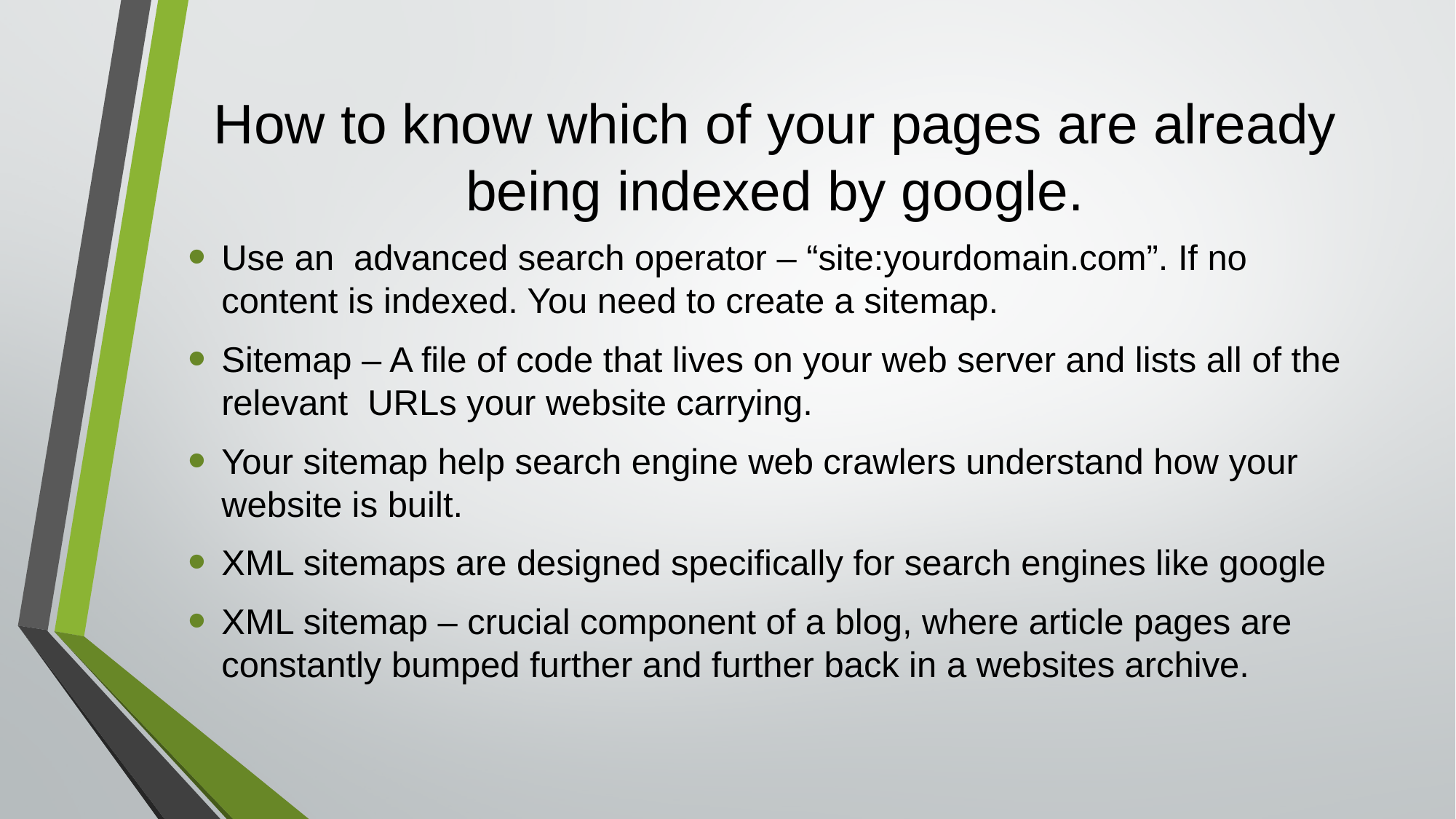

# How to know which of your pages are already being indexed by google.
Use an  advanced search operator – “site:yourdomain.com”. If no content is indexed. You need to create a sitemap.
Sitemap – A file of code that lives on your web server and lists all of the relevant  URLs your website carrying.
Your sitemap help search engine web crawlers understand how your website is built.
XML sitemaps are designed specifically for search engines like google
XML sitemap – crucial component of a blog, where article pages are constantly bumped further and further back in a websites archive.